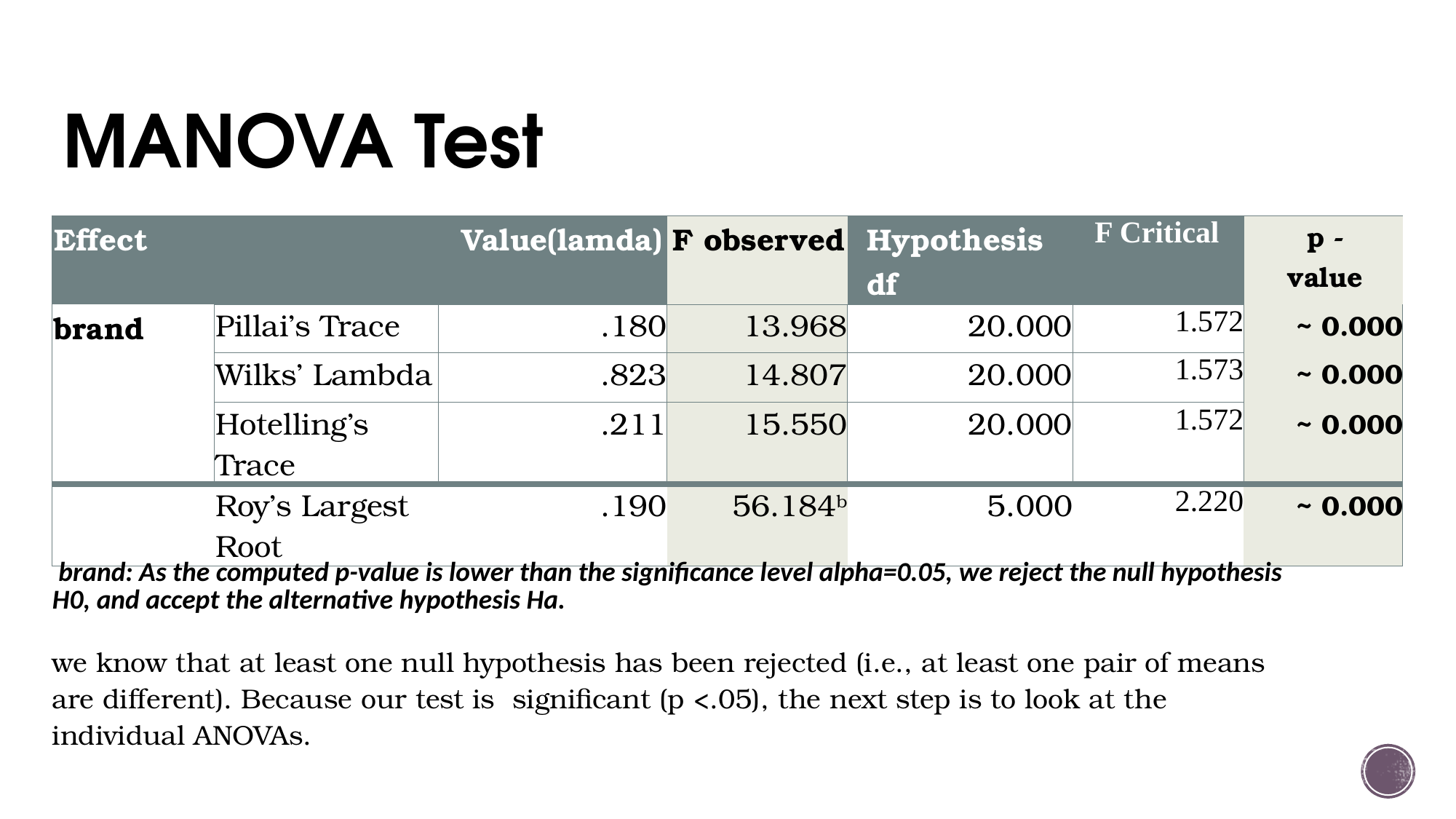

# MANOVA Test
| Effect |  | Value(lamda) | F observed | Hypothesis df | F Critical | p -value |
| --- | --- | --- | --- | --- | --- | --- |
| brand | Pillai’s Trace | .180 | 13.968 | 20.000 | 1.572 | ~ 0.000 |
|  | Wilks’ Lambda | .823 | 14.807 | 20.000 | 1.573 | ~ 0.000 |
|  | Hotelling’s Trace | .211 | 15.550 | 20.000 | 1.572 | ~ 0.000 |
|  | Roy’s Largest Root | .190 | 56.184b | 5.000 | 2.220 | ~ 0.000 |

| brand: As the computed p-value is lower than the significance level alpha=0.05, we reject the null hypothesis H0, and accept the alternative hypothesis Ha. we know that at least one null hypothesis has been rejected (i.e., at least one pair of means are different). Because our test is significant (p <.05), the next step is to look at the individual ANOVAs. |  |  |  |  |  |  |  |
| --- | --- | --- | --- | --- | --- | --- | --- |
|  |  |  |  |  |  |  |  |